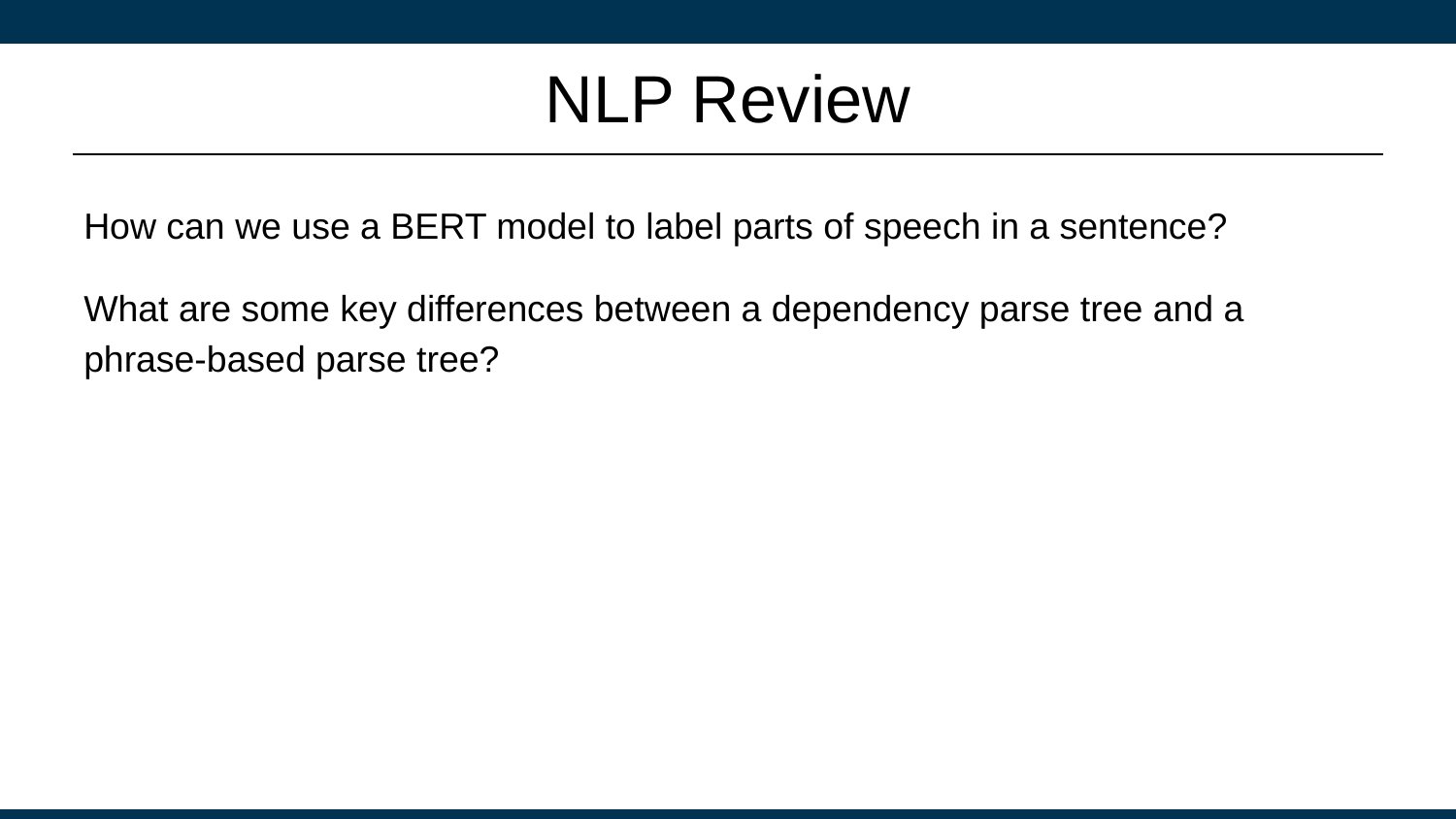

# NLP Review
How can we use a BERT model to label parts of speech in a sentence?
What are some key differences between a dependency parse tree and a phrase-based parse tree?